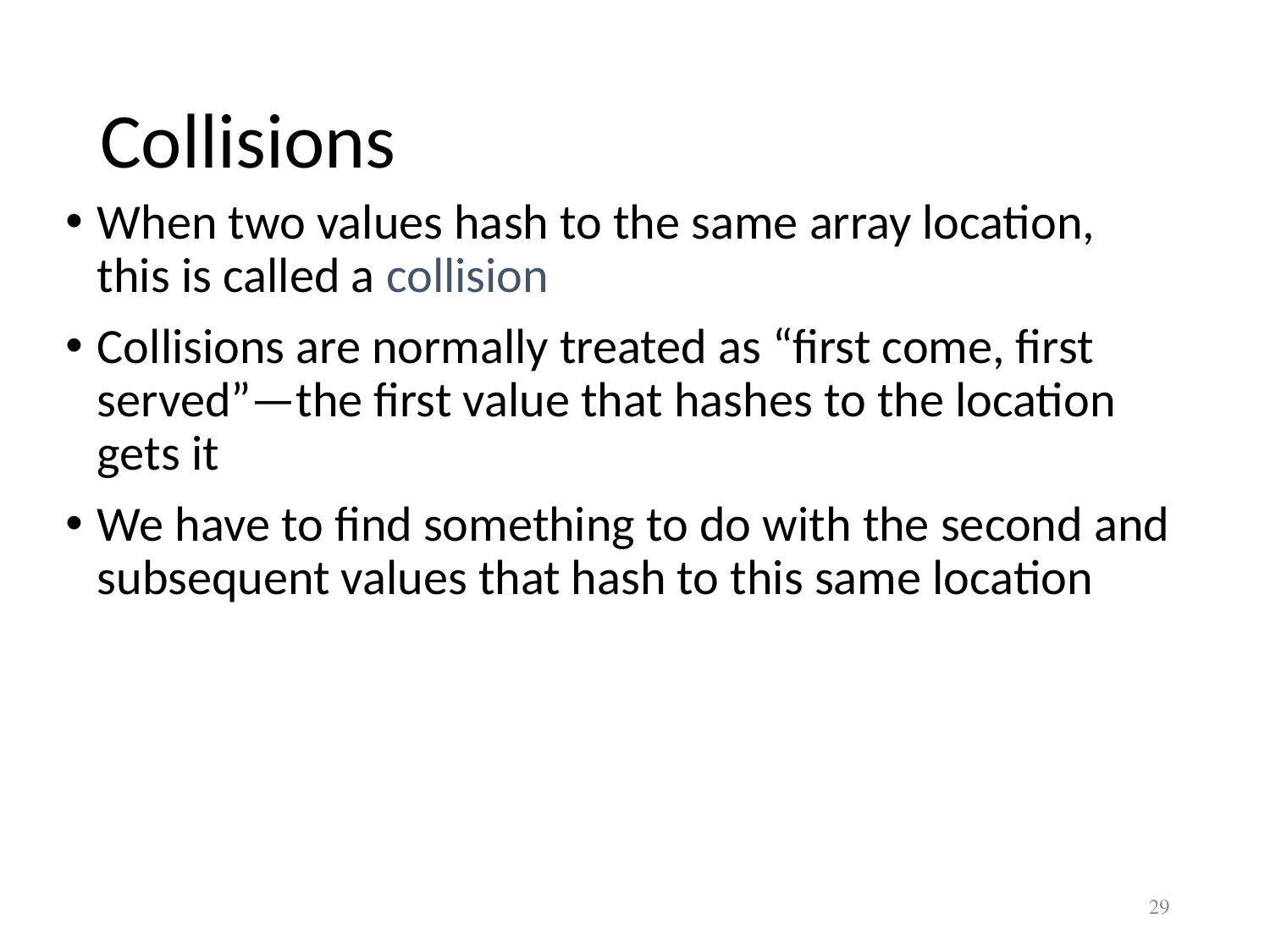

# Collisions
When two values hash to the same array location, this is called a collision
Collisions are normally treated as “first come, first served”—the first value that hashes to the location gets it
We have to find something to do with the second and subsequent values that hash to this same location
29